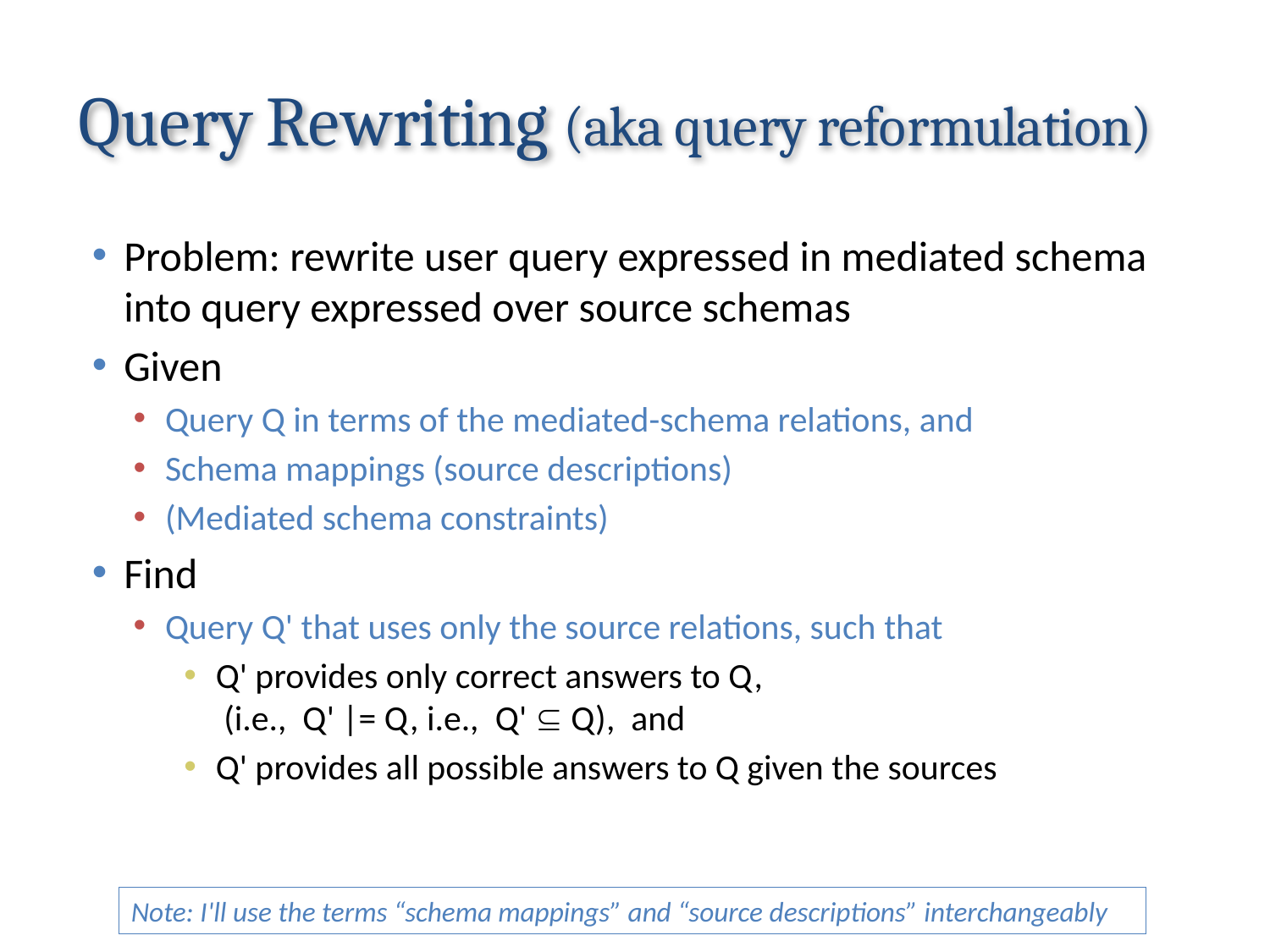

# Query Rewriting (aka query reformulation)
Problem: rewrite user query expressed in mediated schema into query expressed over source schemas
Given
Query Q in terms of the mediated-schema relations, and
Schema mappings (source descriptions)
(Mediated schema constraints)
Find
Query Q' that uses only the source relations, such that
Q' provides only correct answers to Q,
 (i.e.,  Q' |= Q, i.e.,  Q' ⊆ Q),  and
Q' provides all possible answers to Q given the sources

Note: I'll use the terms “schema mappings” and “source descriptions” interchangeably